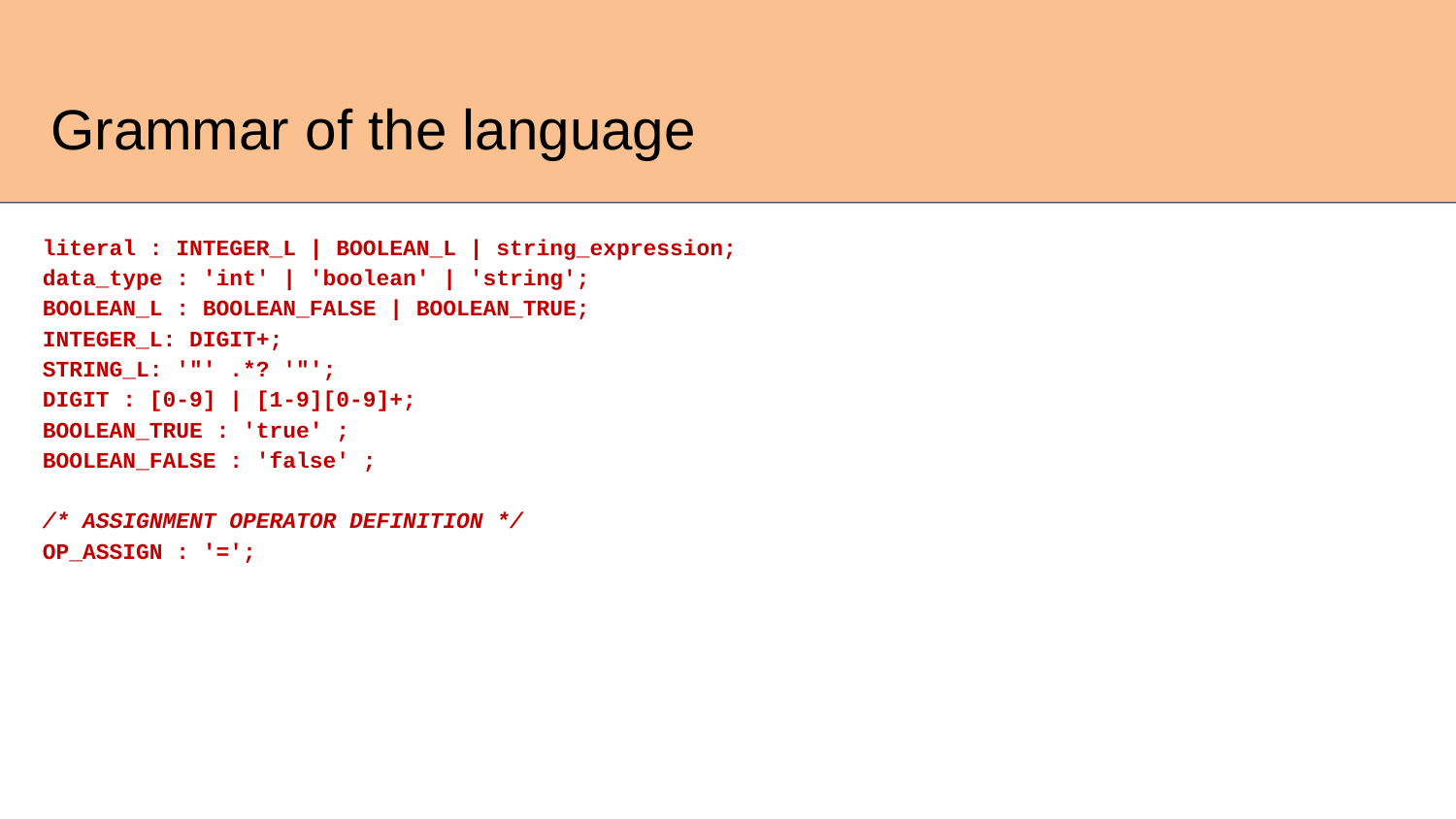

Grammar of the language
# Grammar
literal : INTEGER_L | BOOLEAN_L | string_expression;
data_type : 'int' | 'boolean' | 'string';
BOOLEAN_L : BOOLEAN_FALSE | BOOLEAN_TRUE;
INTEGER_L: DIGIT+;
STRING_L: '"' .*? '"';
DIGIT : [0-9] | [1-9][0-9]+;
BOOLEAN_TRUE : 'true' ;
BOOLEAN_FALSE : 'false' ;
/* ASSIGNMENT OPERATOR DEFINITION */
OP_ASSIGN : '=';